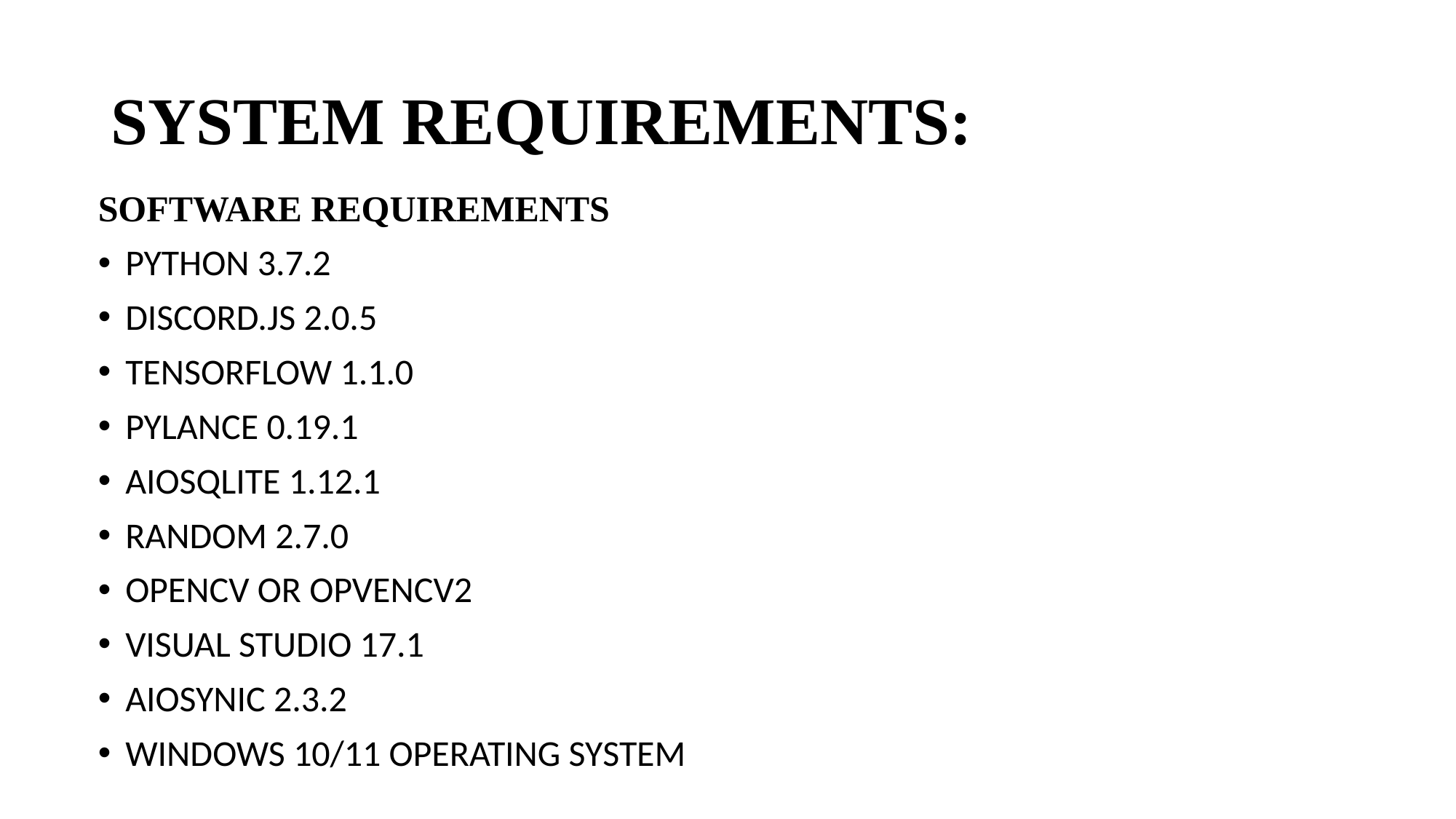

# SYSTEM REQUIREMENTS:
SOFTWARE REQUIREMENTS
PYTHON 3.7.2
DISCORD.JS 2.0.5
TENSORFLOW 1.1.0
PYLANCE 0.19.1
AIOSQLITE 1.12.1
RANDOM 2.7.0
OPENCV OR OPVENCV2
VISUAL STUDIO 17.1
AIOSYNIC 2.3.2
WINDOWS 10/11 OPERATING SYSTEM